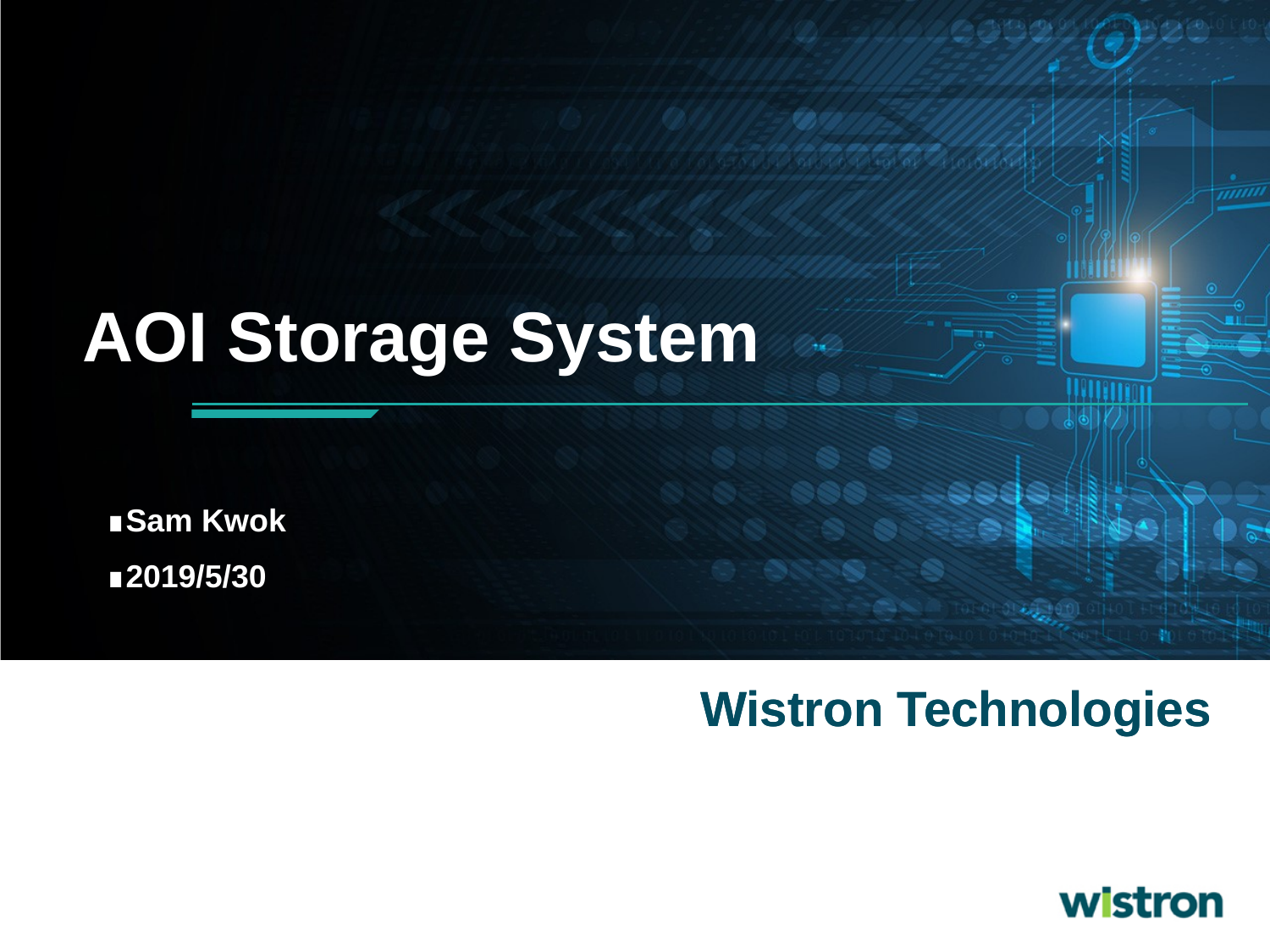

AOI Storage System

∎Sam Kwok
∎2019/5/30
# Wistron Technologies